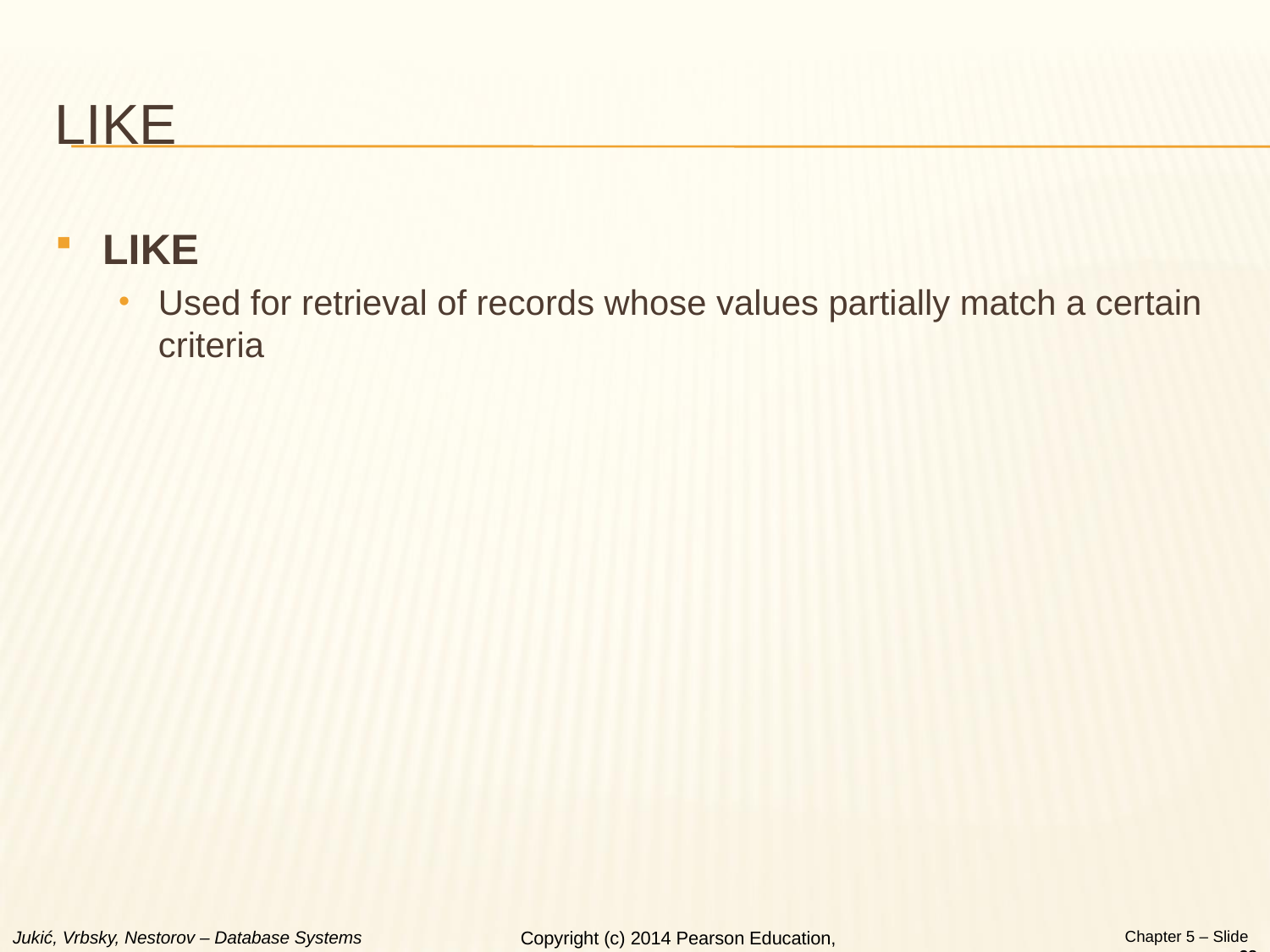

# LIKE
LIKE
Used for retrieval of records whose values partially match a certain criteria
Jukić, Vrbsky, Nestorov – Database Systems
Chapter 5 – Slide  38